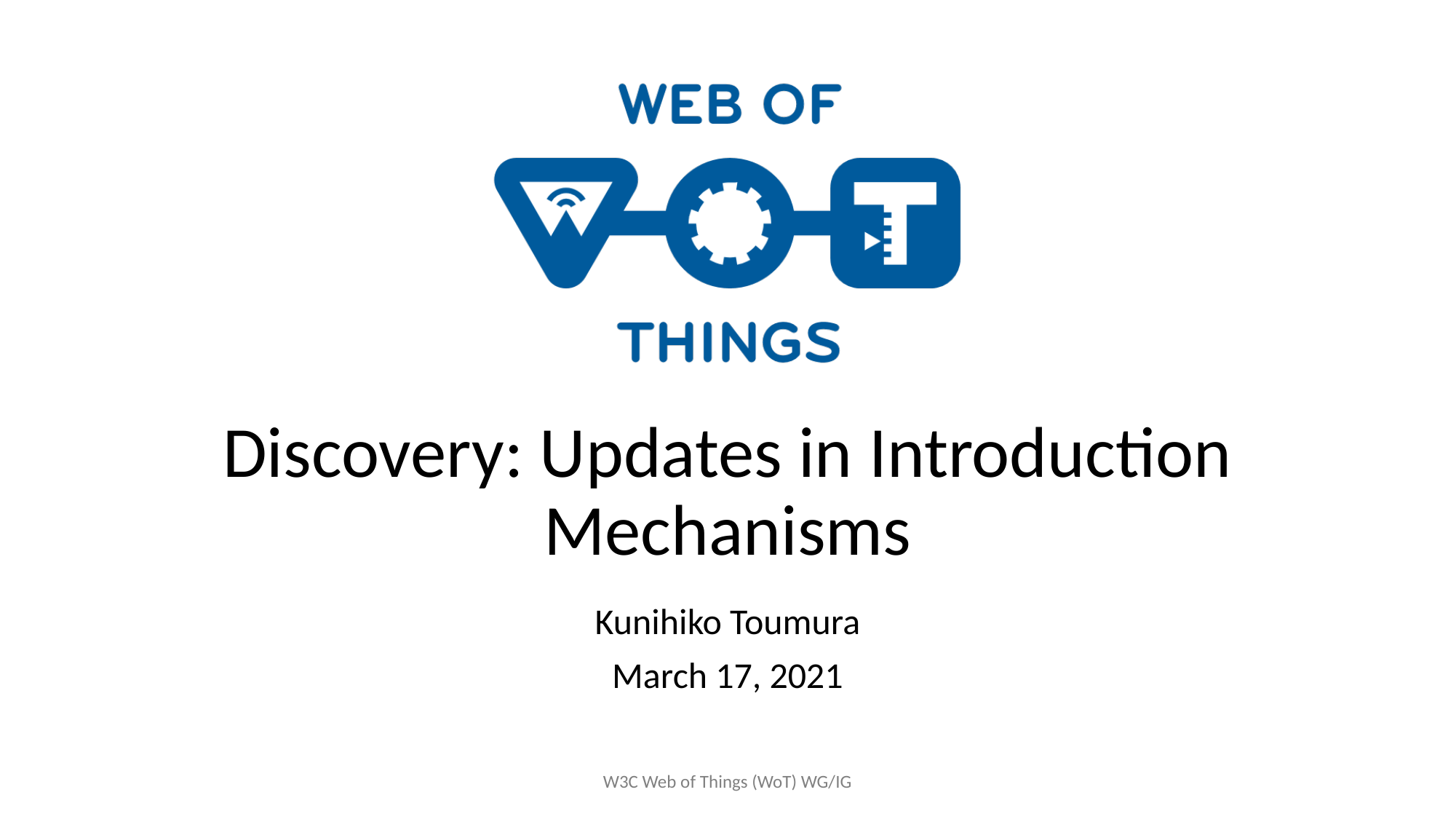

# Discovery: Updates in Introduction Mechanisms
Kunihiko Toumura
March 17, 2021
W3C Web of Things (WoT) WG/IG